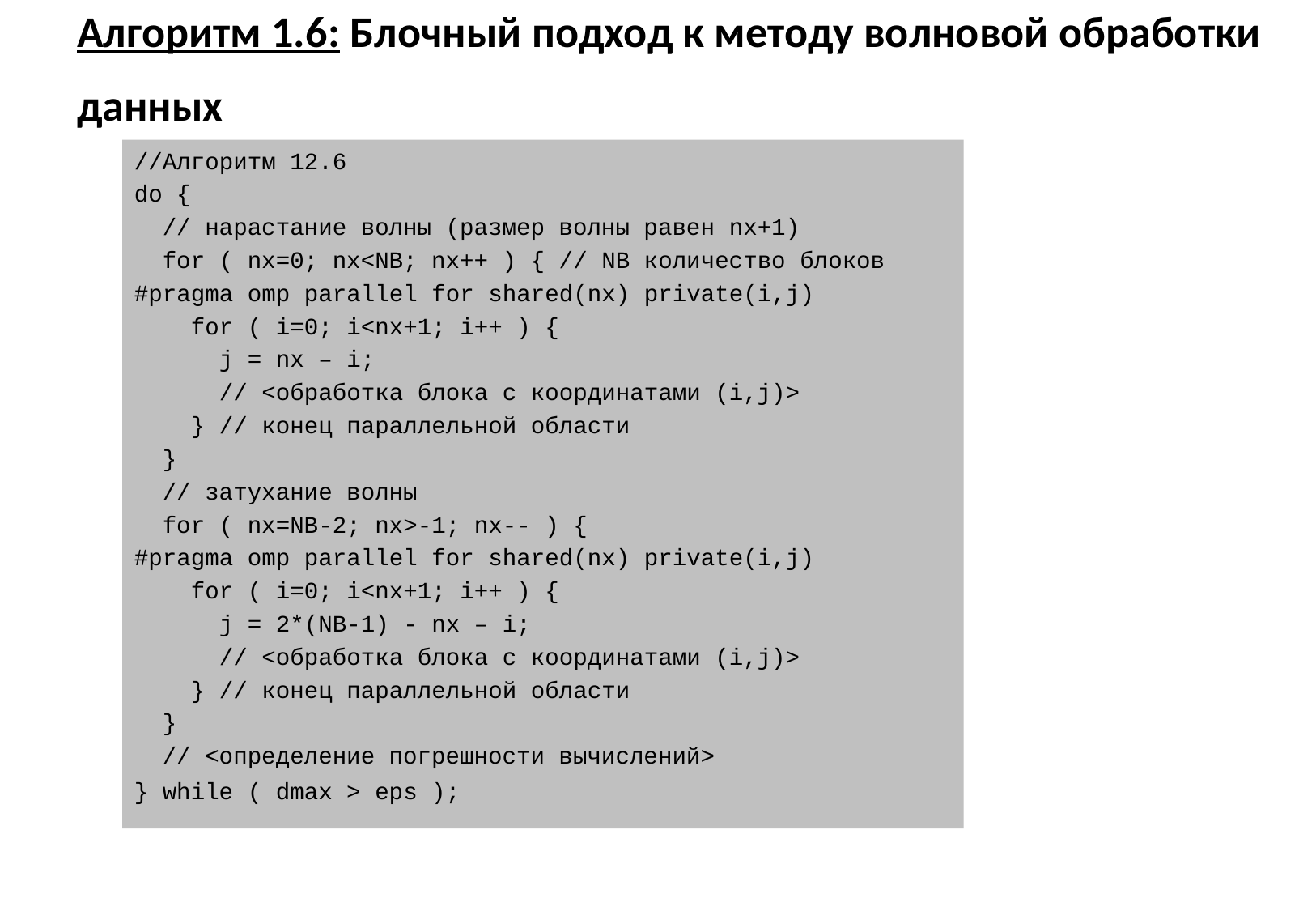

# Алгоритм 1.6: Блочный подход к методу волновой обработки данных
//Алгоритм 12.6
do {
  // нарастание волны (размер волны равен nx+1)
  for ( nx=0; nx<NB; nx++ ) { // NB количество блоков
#pragma omp parallel for shared(nx) private(i,j)
    for ( i=0; i<nx+1; i++ ) {
      j = nx – i;
      // <обработка блока с координатами (i,j)>
    } // конец параллельной области
  }
  // затухание волны
  for ( nx=NB-2; nx>-1; nx-- ) {
#pragma omp parallel for shared(nx) private(i,j)
    for ( i=0; i<nx+1; i++ ) {
      j = 2*(NB-1) - nx – i;
      // <обработка блока с координатами (i,j)>
    } // конец параллельной области
  }
  // <определение погрешности вычислений>
} while ( dmax > eps );